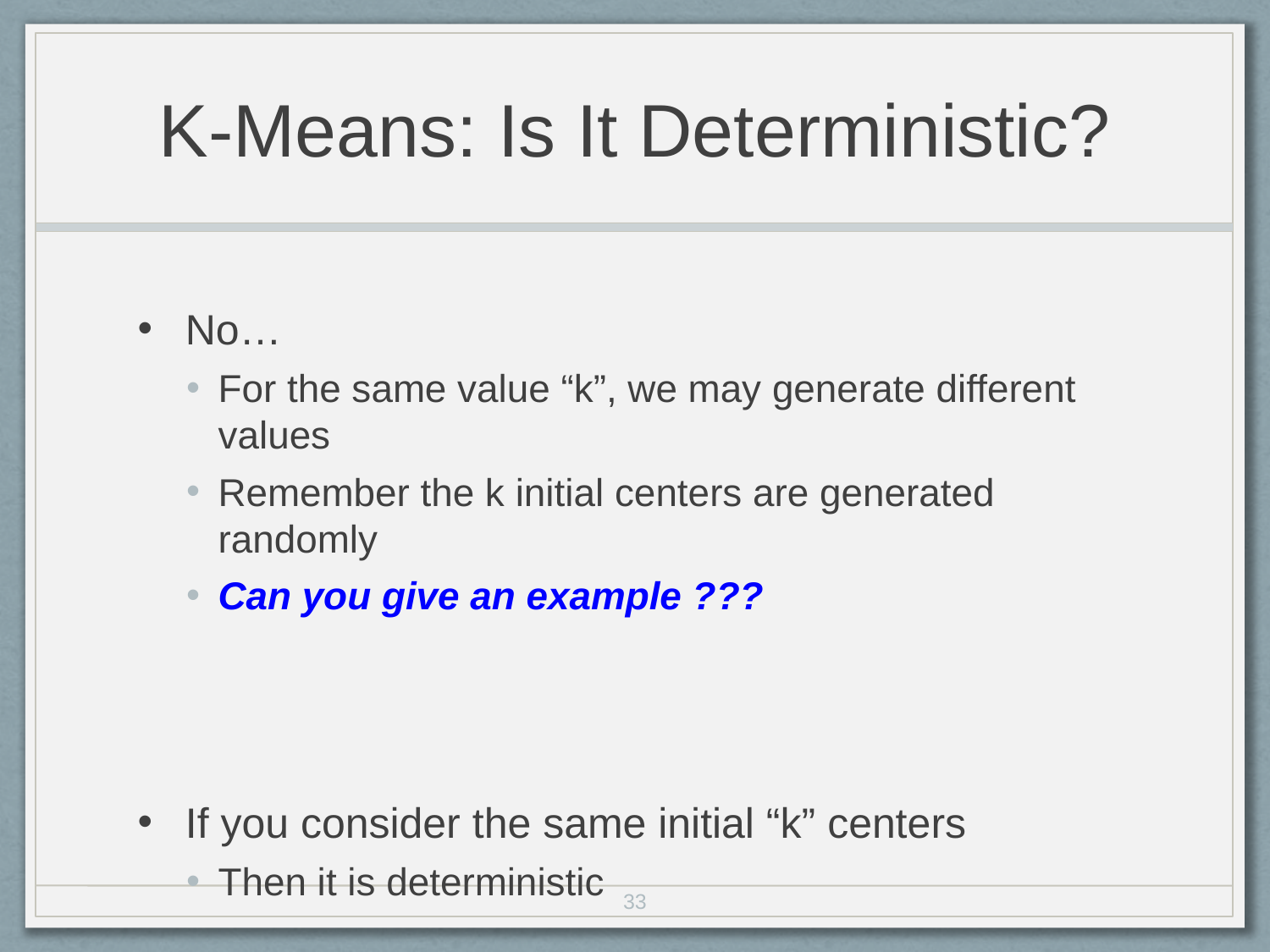

# K-Means: Is It Deterministic?
No…
For the same value “k”, we may generate different values
Remember the k initial centers are generated randomly
Can you give an example ???

If you consider the same initial “k” centers
Then it is deterministic

33